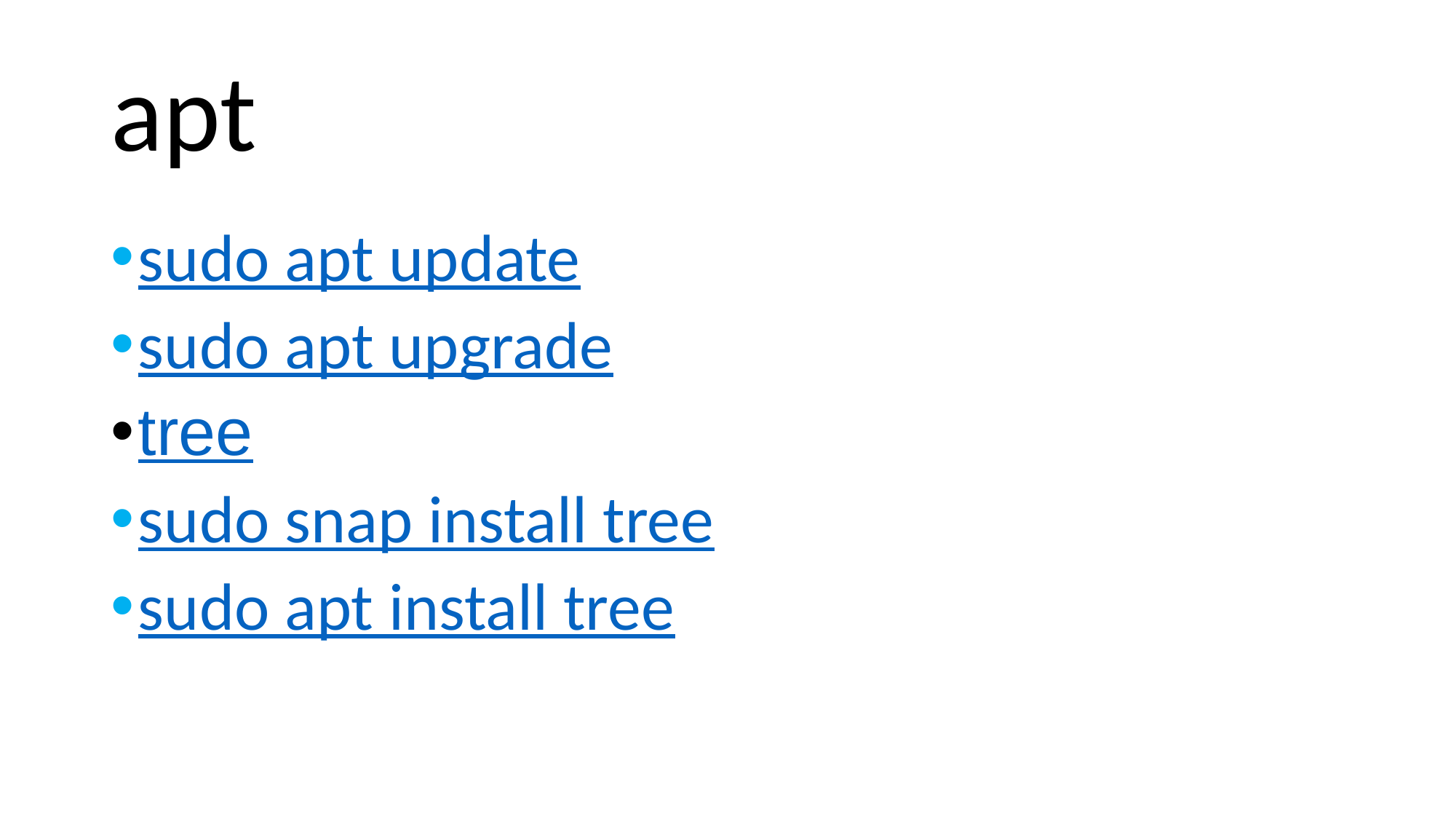

# apt
sudo apt update
sudo apt upgrade
tree
sudo snap install tree
sudo apt install tree